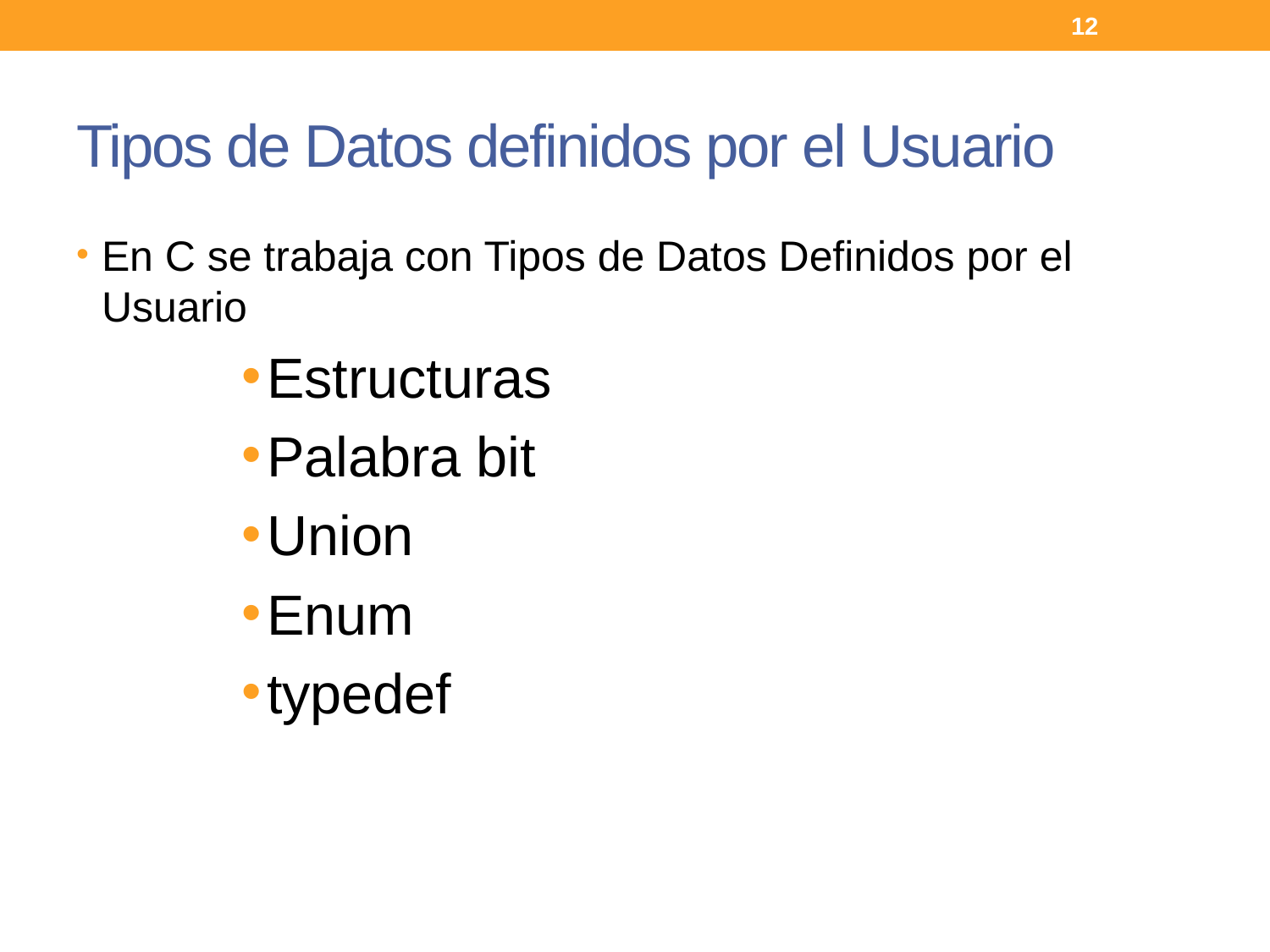

12
# Tipos de Datos definidos por el Usuario
En C se trabaja con Tipos de Datos Definidos por el Usuario
Estructuras
Palabra bit
Union
Enum
typedef